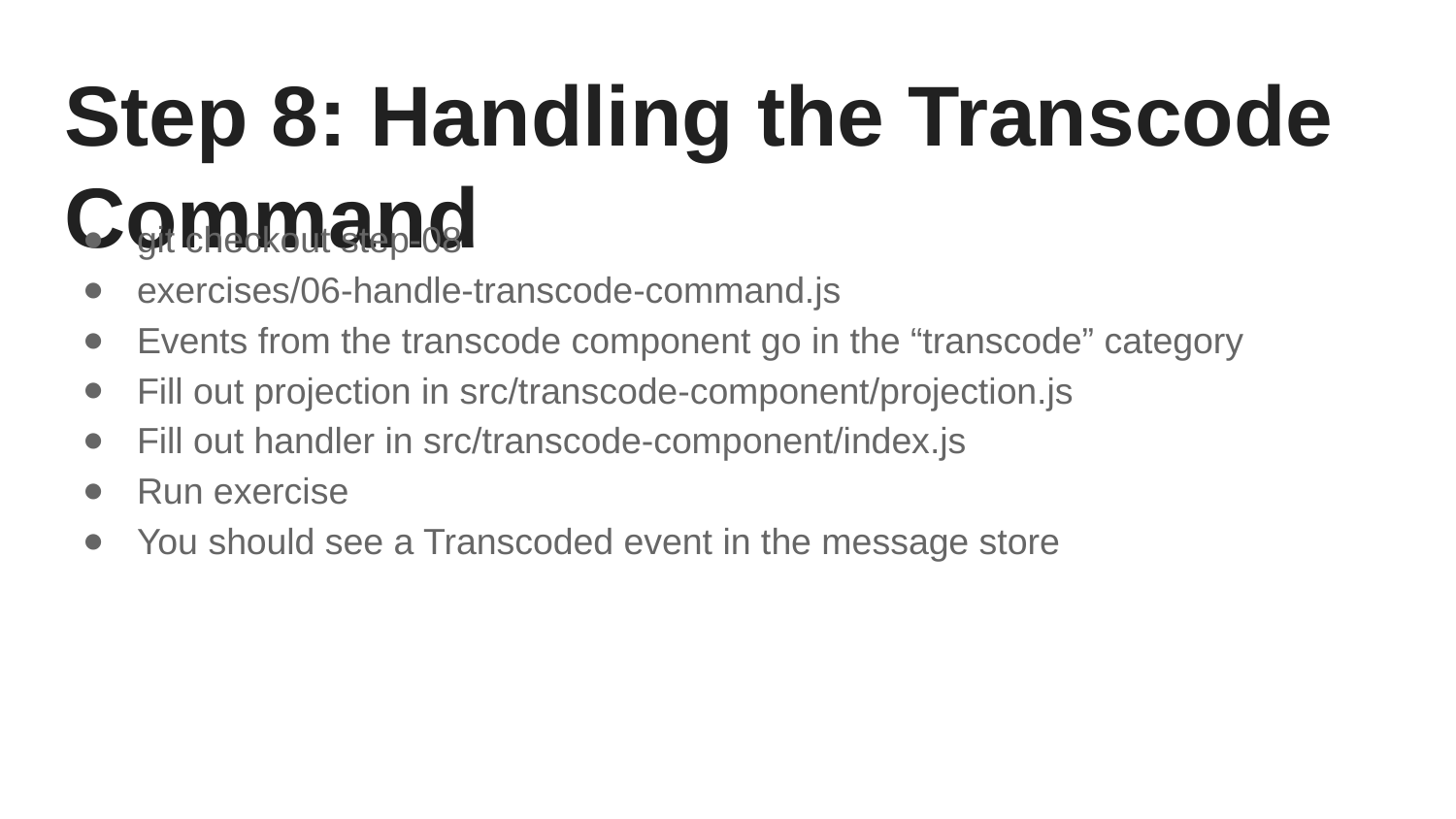

# Step 8: Handling the Transcode Command

git checkout step-08
exercises/06-handle-transcode-command.js
Events from the transcode component go in the “transcode” category
Fill out projection in src/transcode-component/projection.js
Fill out handler in src/transcode-component/index.js
Run exercise
You should see a Transcoded event in the message store